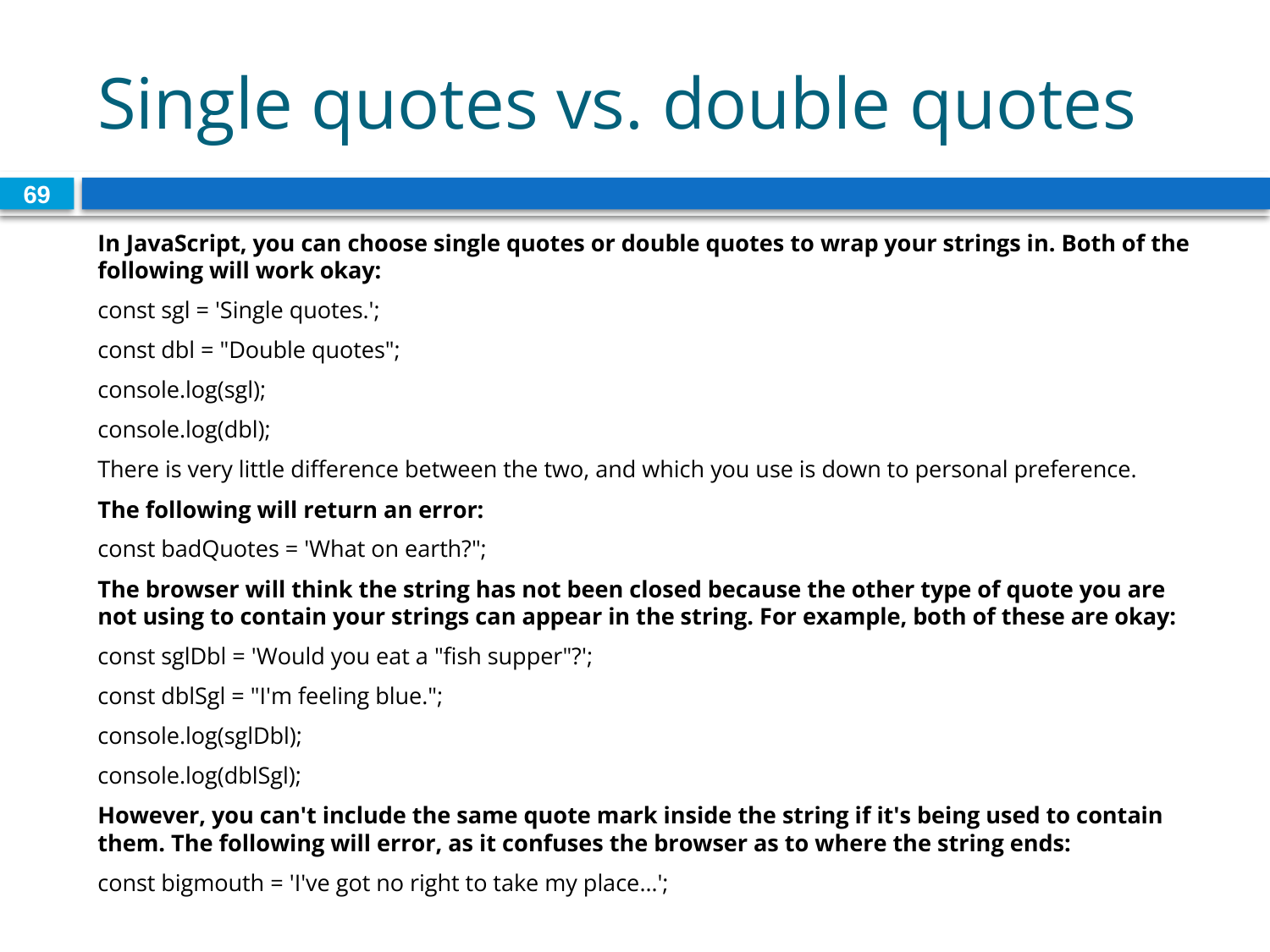

# Single quotes vs. double quotes
69
In JavaScript, you can choose single quotes or double quotes to wrap your strings in. Both of the following will work okay:
const sgl = 'Single quotes.';
const dbl = "Double quotes";
console.log(sgl);
console.log(dbl);
There is very little difference between the two, and which you use is down to personal preference.
The following will return an error:
const badQuotes = 'What on earth?";
The browser will think the string has not been closed because the other type of quote you are not using to contain your strings can appear in the string. For example, both of these are okay:
const sglDbl = 'Would you eat a "fish supper"?';
const dblSgl = "I'm feeling blue.";
console.log(sglDbl);
console.log(dblSgl);
However, you can't include the same quote mark inside the string if it's being used to contain them. The following will error, as it confuses the browser as to where the string ends:
const bigmouth = 'I've got no right to take my place…';